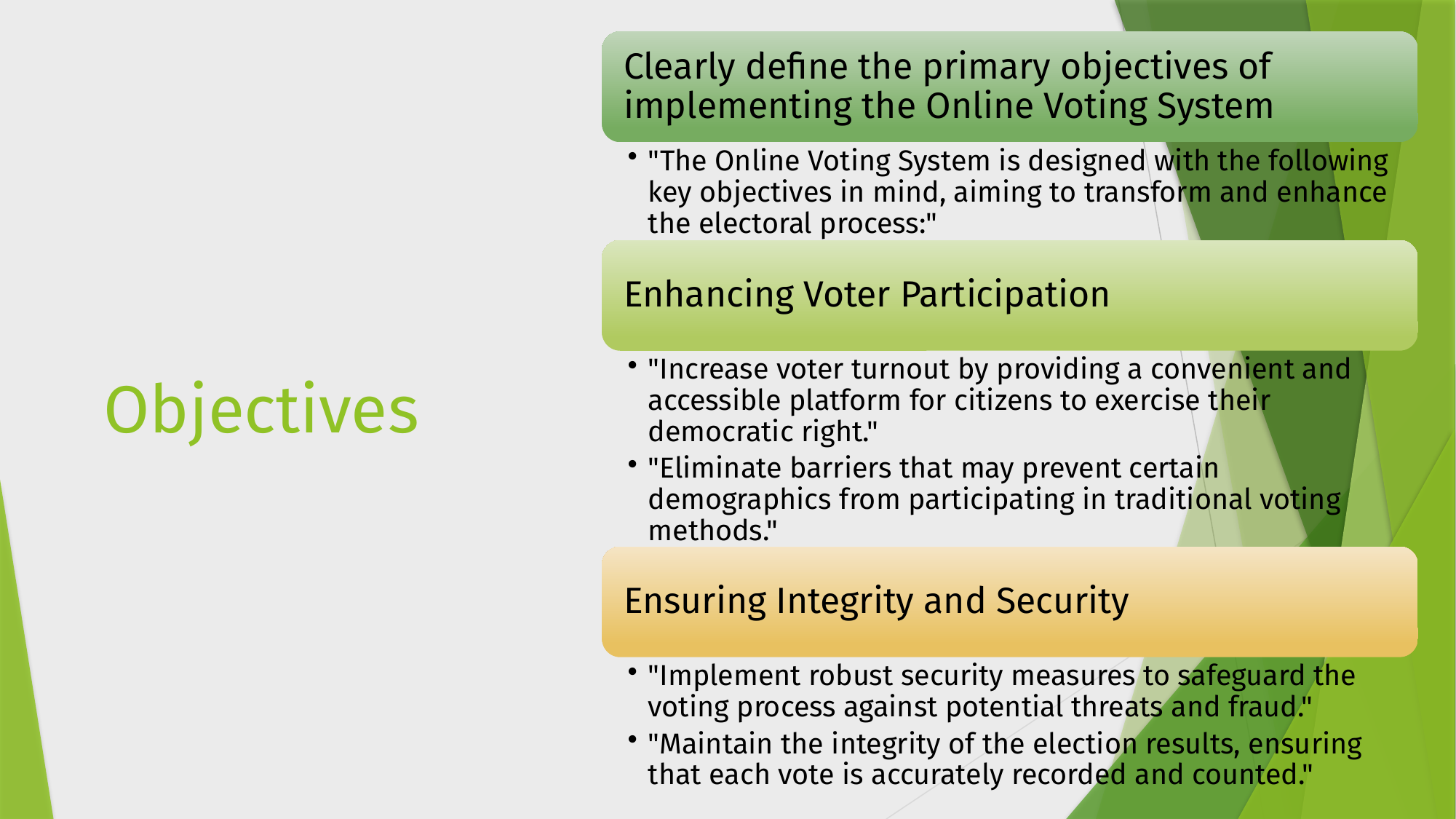

Clearly define the primary objectives of implementing the Online Voting System
"The Online Voting System is designed with the following key objectives in mind, aiming to transform and enhance the electoral process:"
Enhancing Voter Participation
"Increase voter turnout by providing a convenient and accessible platform for citizens to exercise their democratic right."
"Eliminate barriers that may prevent certain demographics from participating in traditional voting methods."
Ensuring Integrity and Security
"Implement robust security measures to safeguard the voting process against potential threats and fraud."
"Maintain the integrity of the election results, ensuring that each vote is accurately recorded and counted."
# Objectives